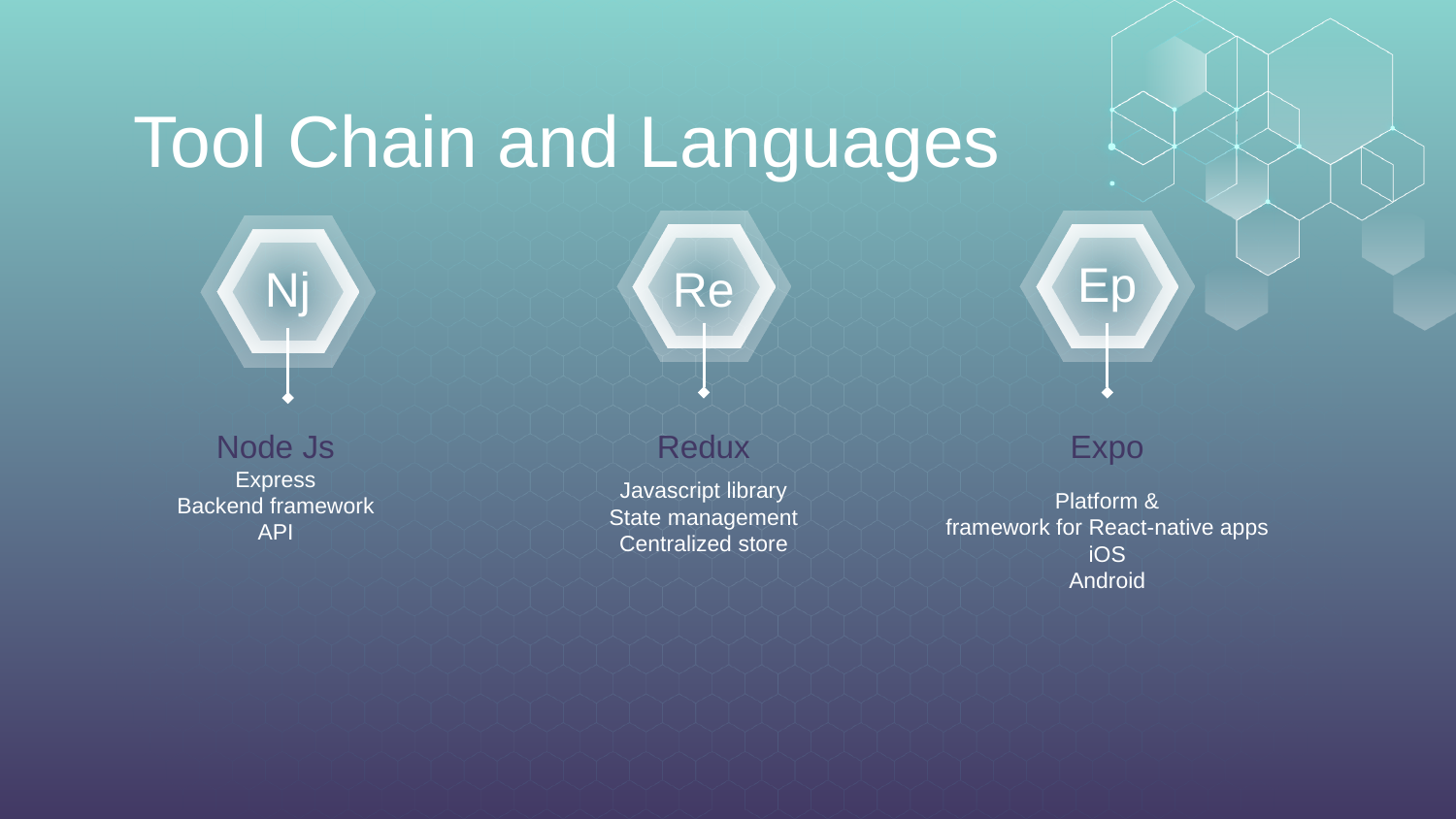

# Tool Chain and Languages

Ep
Nj
Re
Node Js
Redux
Expo
Express
Backend framework
API

Javascript library
State management
Centralized store

Platform &
framework for React-native apps
iOS
Android